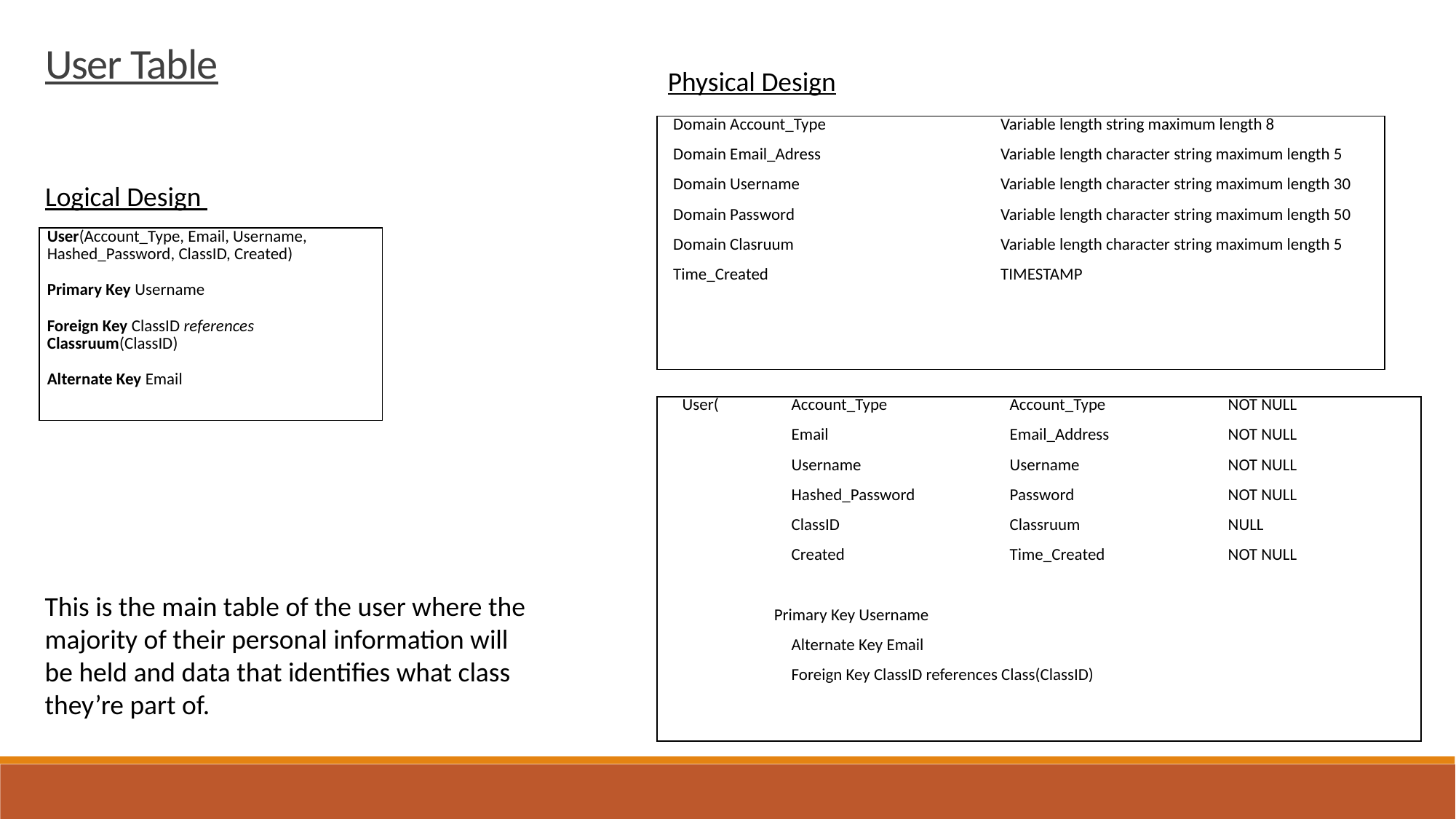

User Table
Physical Design
| Domain Account\_Type Variable length string maximum length 8 Domain Email\_Adress Variable length character string maximum length 5 Domain Username Variable length character string maximum length 30 Domain Password Variable length character string maximum length 50 Domain Clasruum Variable length character string maximum length 5 Time\_Created TIMESTAMP |
| --- |
Logical Design
| User(Account\_Type, Email, Username, Hashed\_Password, ClassID, Created)   Primary Key Username   Foreign Key ClassID references Classruum(ClassID)   Alternate Key Email |
| --- |
| User( Account\_Type Account\_Type NOT NULL Email Email\_Address NOT NULL Username Username NOT NULL Hashed\_Password Password NOT NULL ClassID Classruum NULL Created Time\_Created NOT NULL Primary Key Username Alternate Key Email Foreign Key ClassID references Class(ClassID) |
| --- |
This is the main table of the user where the majority of their personal information will be held and data that identifies what class they’re part of.